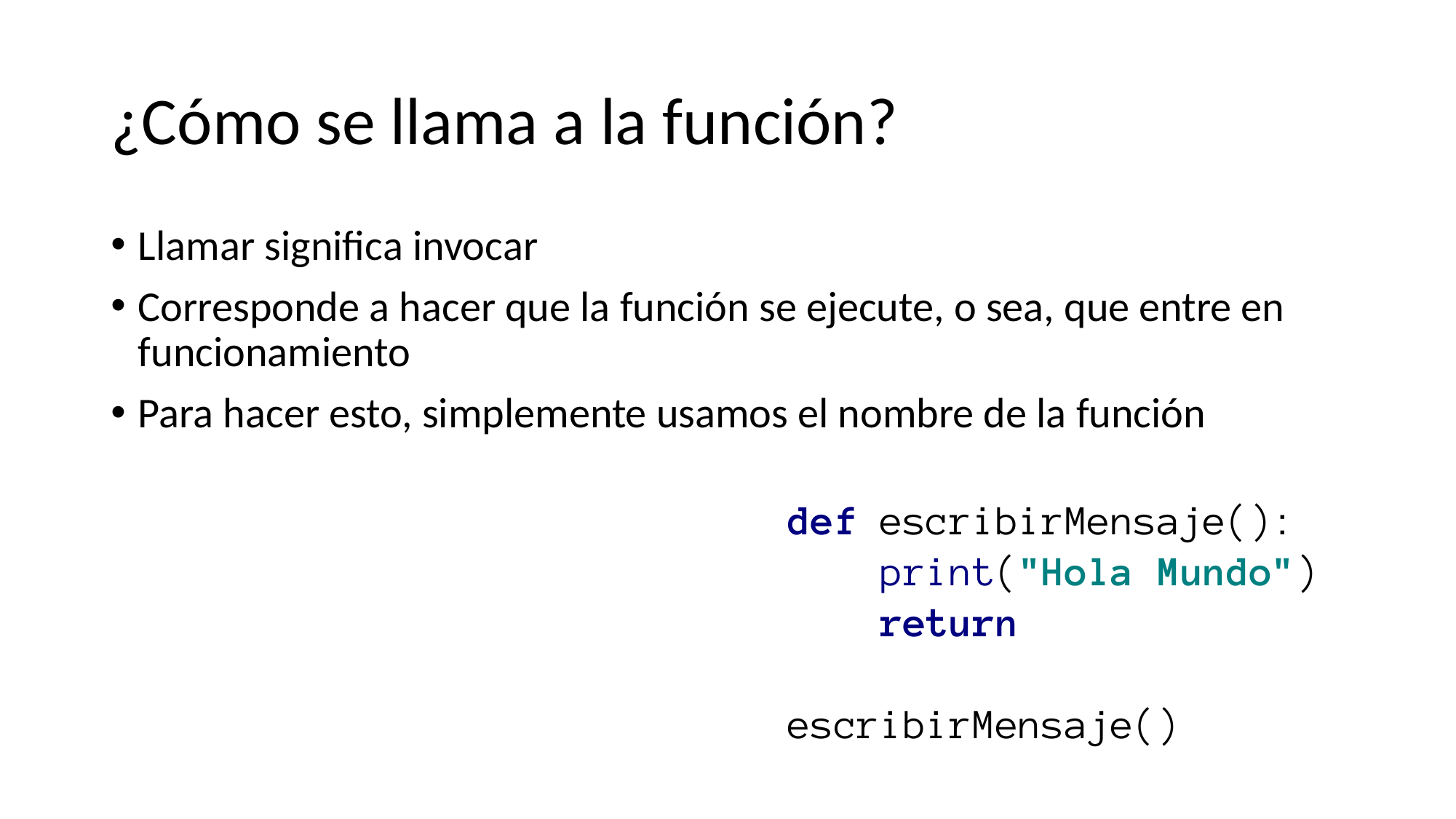

# ¿Cómo se llama a la función?
Llamar significa invocar
Corresponde a hacer que la función se ejecute, o sea, que entre en funcionamiento
Para hacer esto, simplemente usamos el nombre de la función

def escribirMensaje():
    print("Hola Mundo")
    return
escribirMensaje()